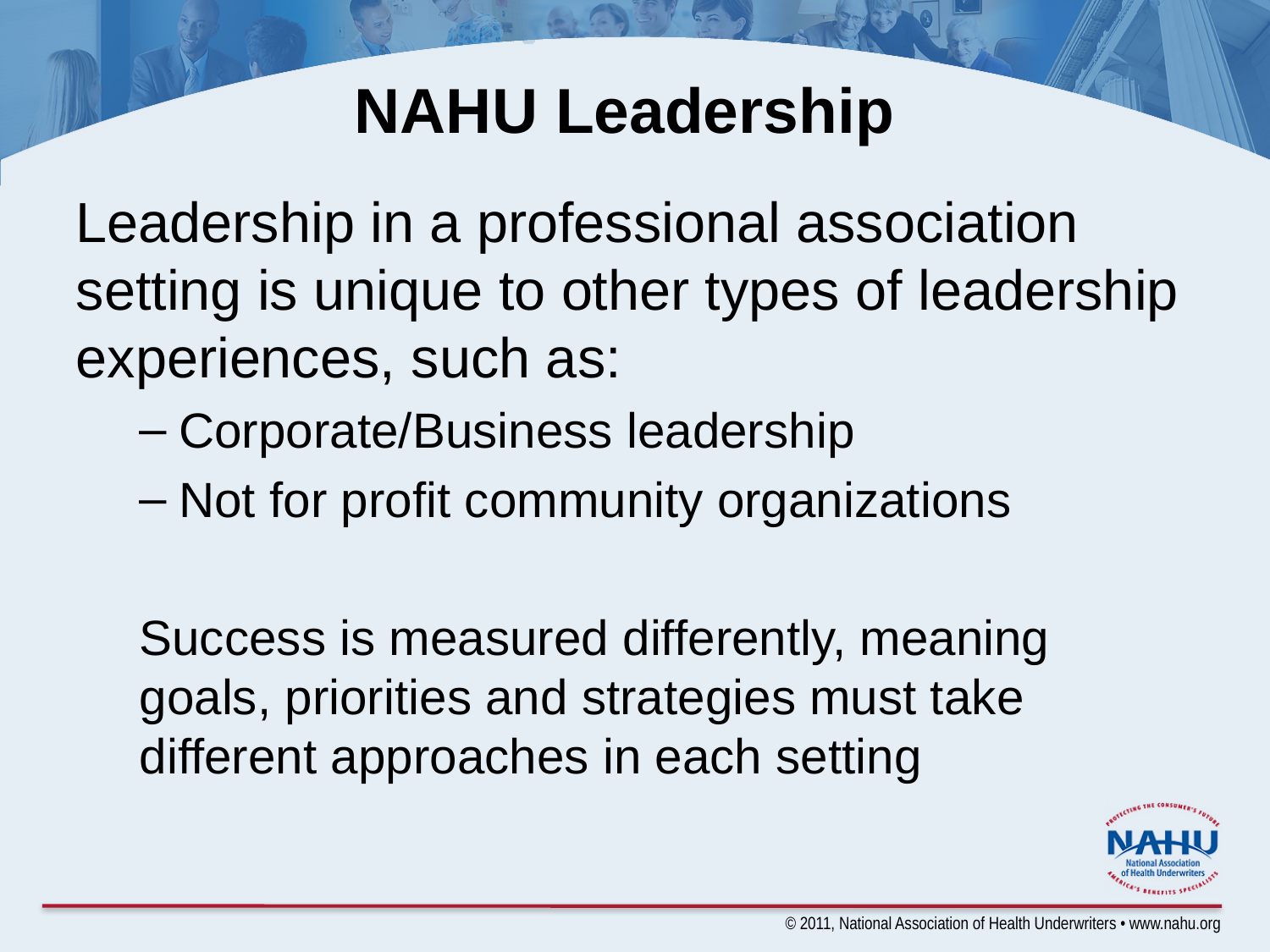

# NAHU Leadership
Leadership in a professional association setting is unique to other types of leadership experiences, such as:
Corporate/Business leadership
Not for profit community organizations

Success is measured differently, meaning goals, priorities and strategies must take different approaches in each setting